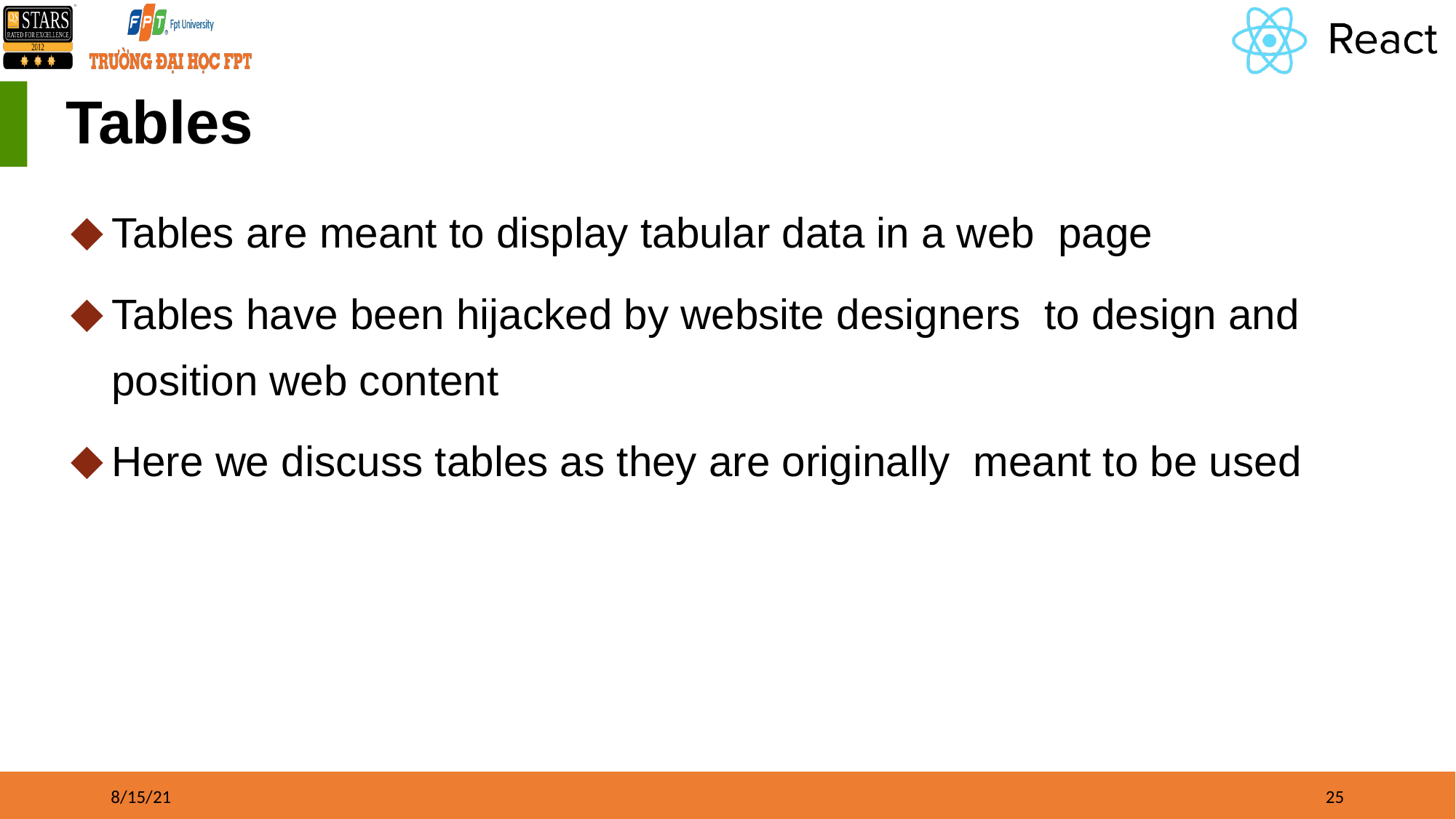

# Tables
Tables are meant to display tabular data in a web  page
Tables have been hijacked by website designers  to design and position web content
Here we discuss tables as they are originally  meant to be used
8/15/21
25